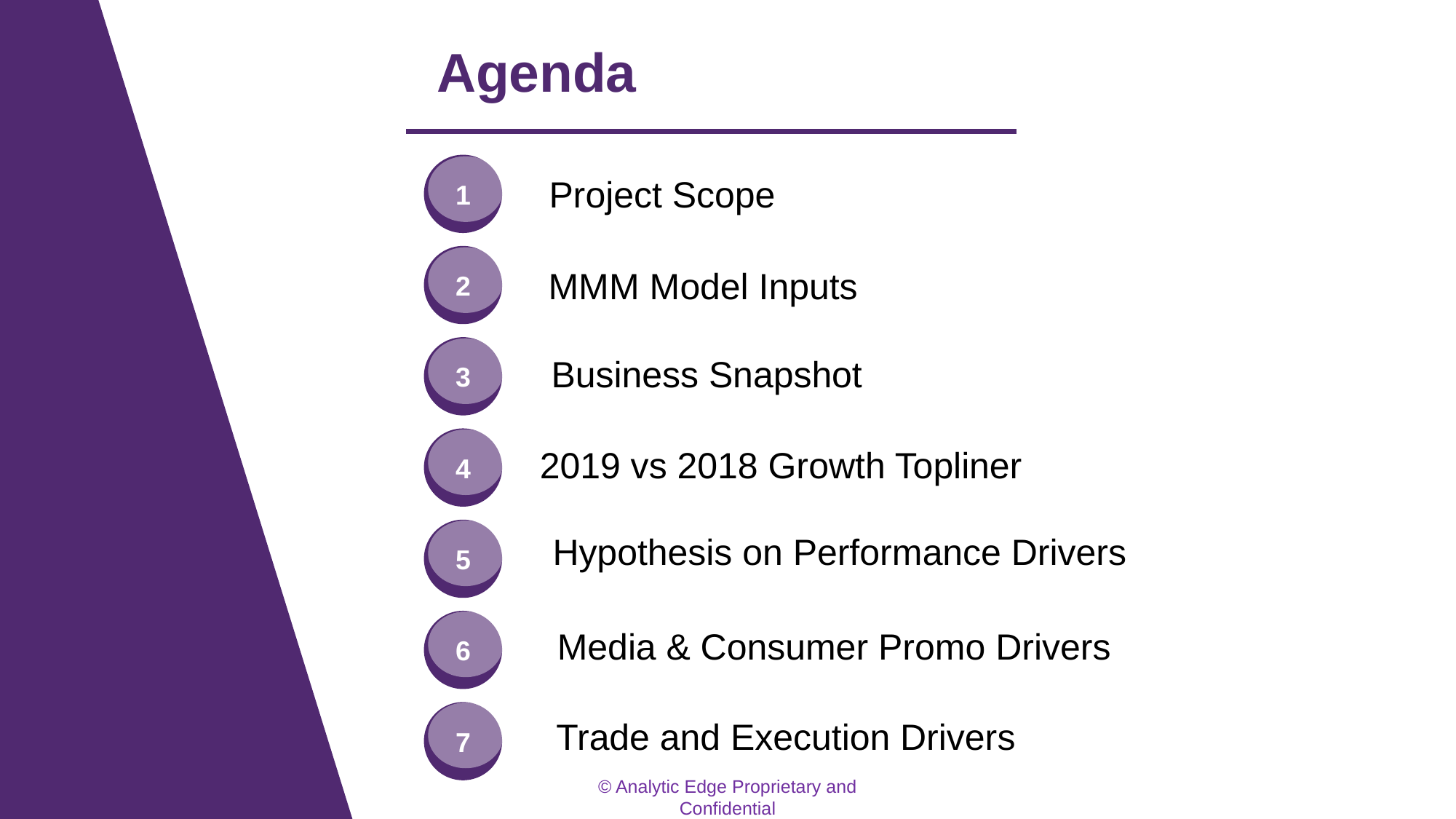

Agenda

1

Project Scope

2
MMM Model Inputs

3
Business Snapshot

4
2019 vs 2018 Growth Topliner

5
Hypothesis on Performance Drivers

6
Media & Consumer Promo Drivers

7
Trade and Execution Drivers